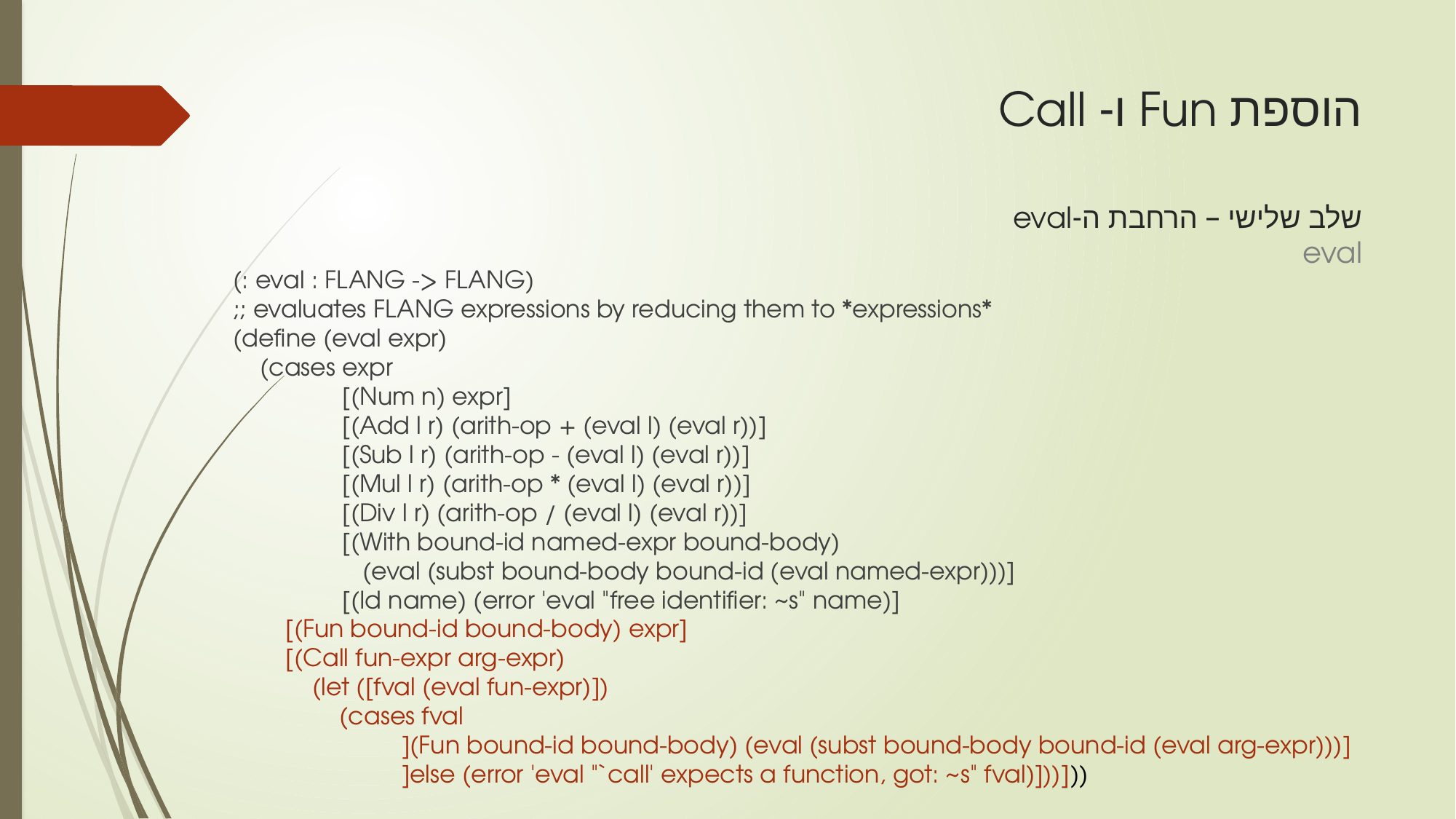

# הוספת Fun ו- Call שלב שלישי – הרחבת ה-eval eval
(: eval : FLANG -> FLANG)
;; evaluates FLANG expressions by reducing them to *expressions*
(define (eval expr)
    (cases expr
	[(Num n) expr]
	[(Add l r) (arith-op + (eval l) (eval r))]
	[(Sub l r) (arith-op - (eval l) (eval r))]
	[(Mul l r) (arith-op * (eval l) (eval r))]
	[(Div l r) (arith-op / (eval l) (eval r))]
	[(With bound-id named-expr bound-body)
	   (eval (subst bound-body bound-id (eval named-expr)))]
	[(Id name) (error 'eval "free identifier: ~s" name)]
	[(Fun bound-id bound-body) expr]
	[(Call fun-expr arg-expr)
	    (let ([fval (eval fun-expr)])
	        (cases fval
		 ](Fun bound-id bound-body) (eval (subst bound-body bound-id (eval arg-expr)))]
		 ]else (error 'eval "`call' expects a function, got: ~s" fval)]))]))